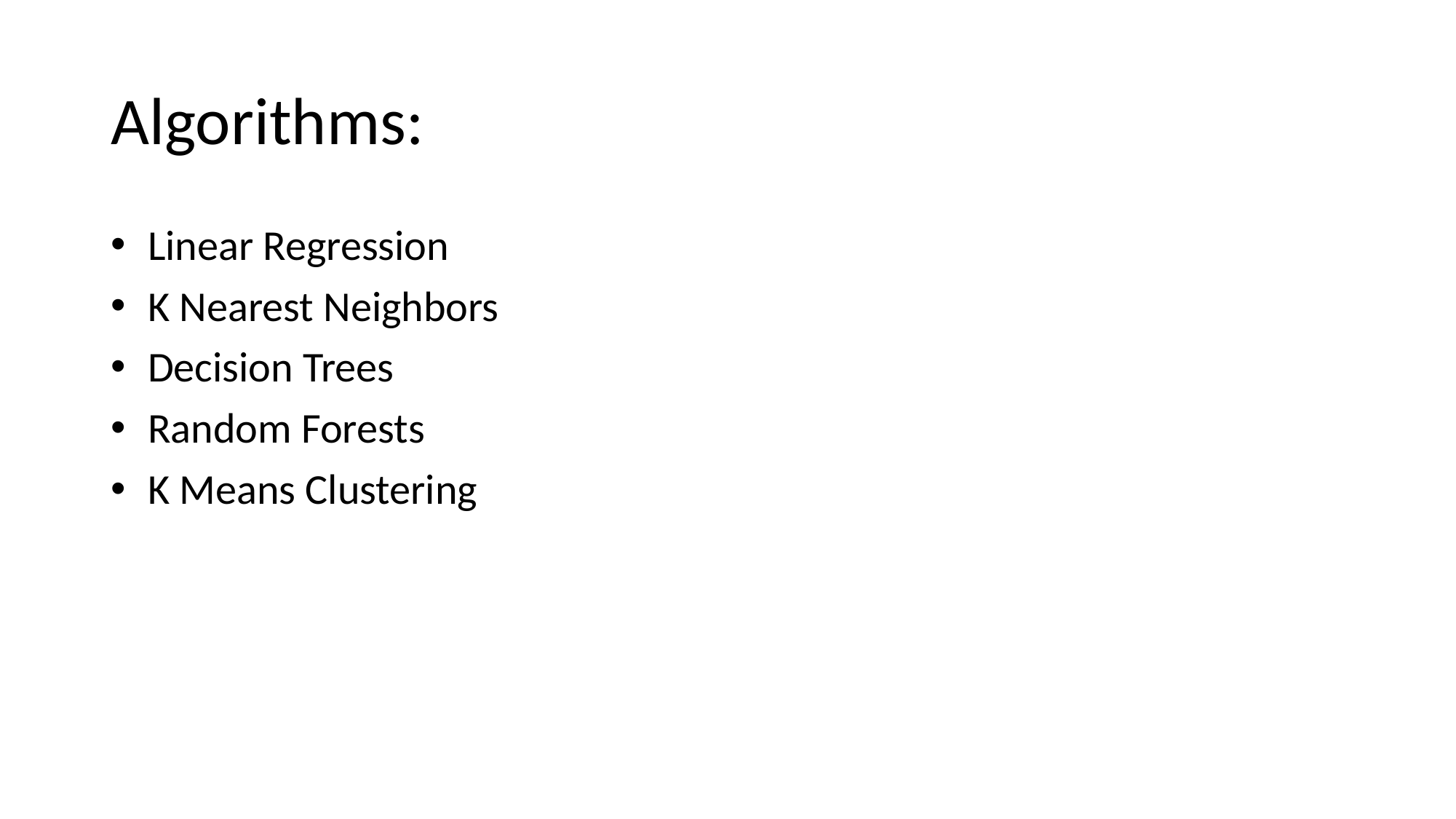

# Algorithms:
 Linear Regression
 K Nearest Neighbors
 Decision Trees
 Random Forests
 K Means Clustering